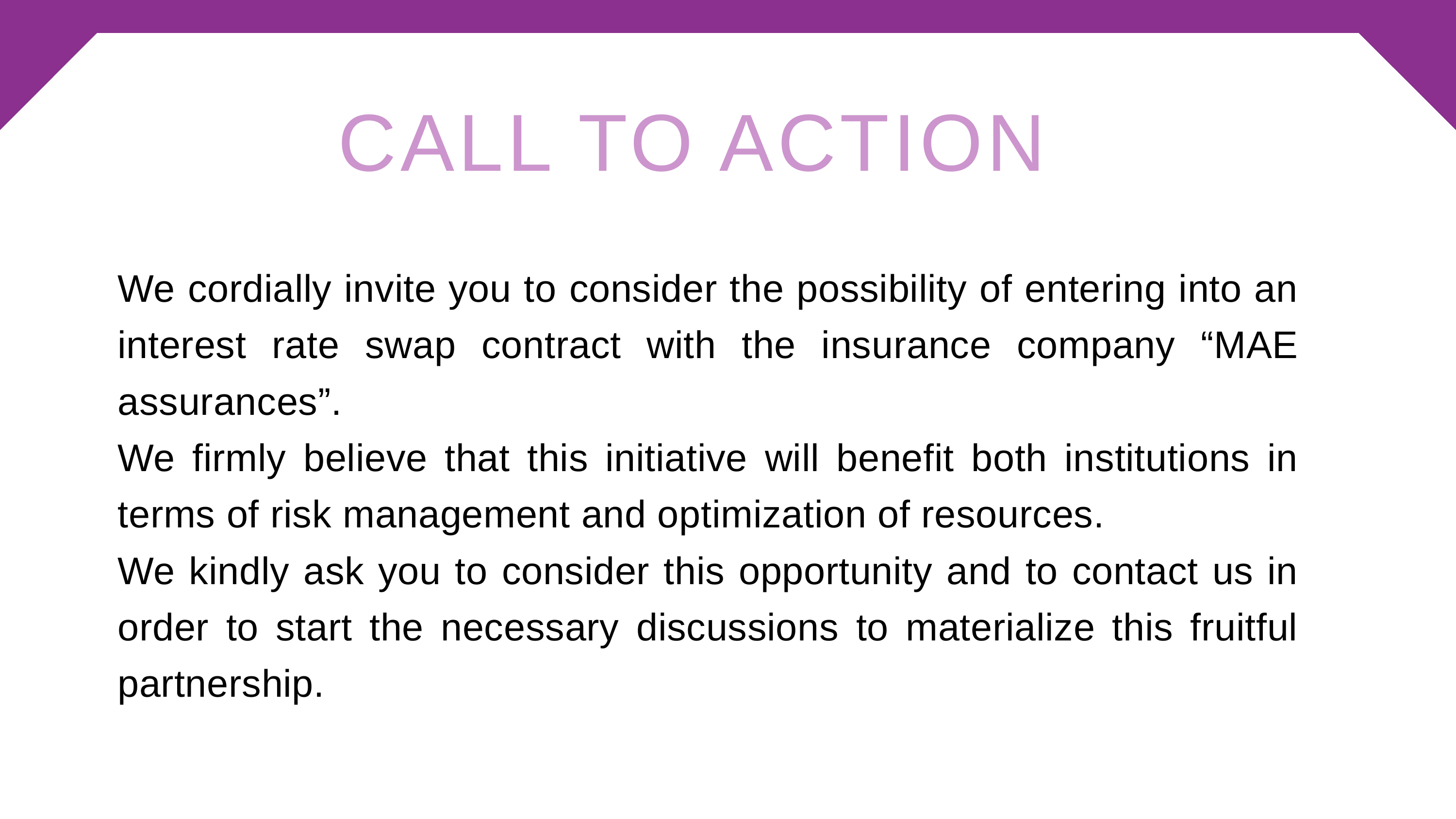

CALL TO ACTION
We cordially invite you to consider the possibility of entering into an interest rate swap contract with the insurance company “MAE assurances”.
We firmly believe that this initiative will benefit both institutions in terms of risk management and optimization of resources.
We kindly ask you to consider this opportunity and to contact us in order to start the necessary discussions to materialize this fruitful partnership.